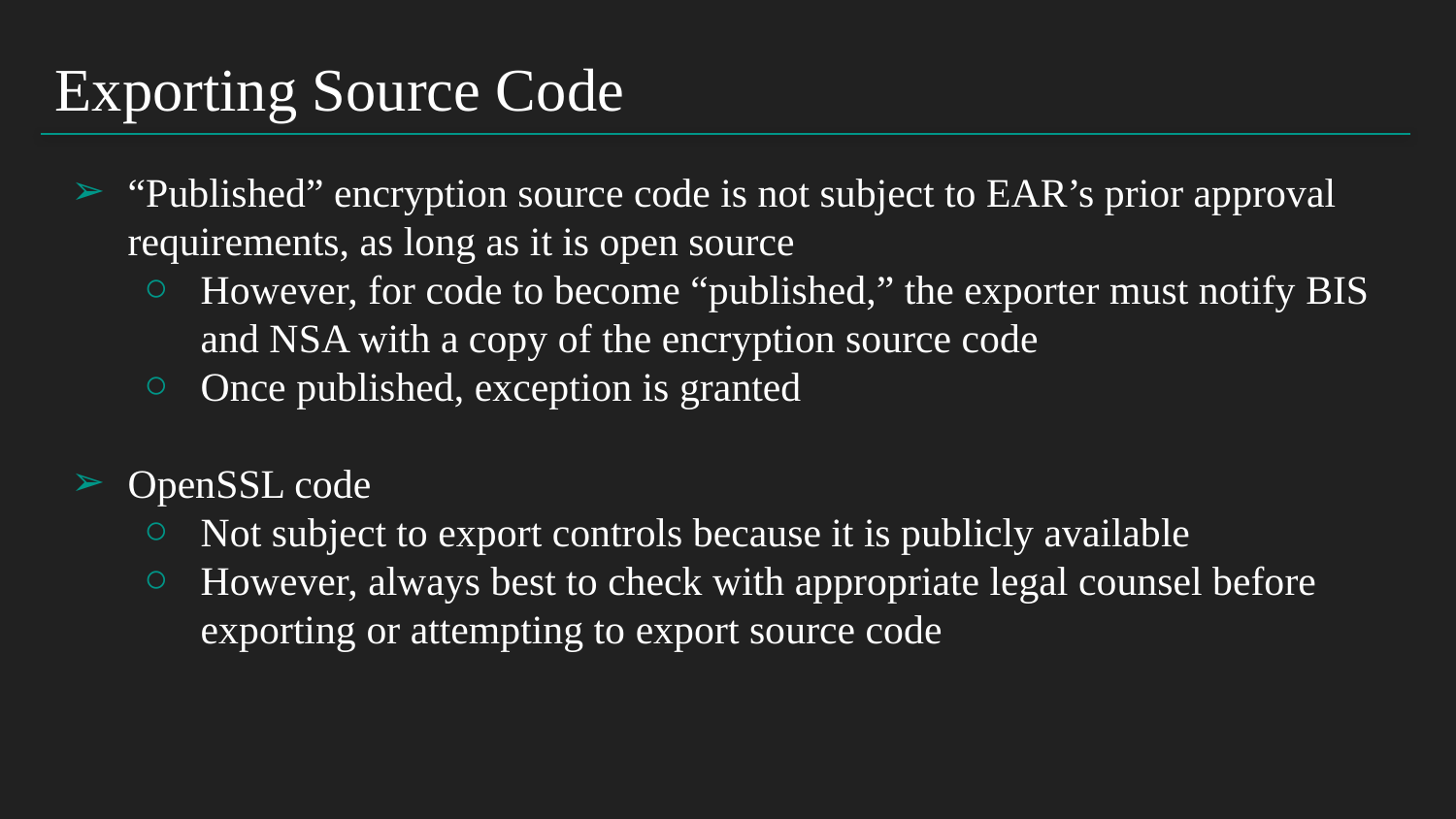

Exporting Source Code

“Published” encryption source code is not subject to EAR’s prior approval requirements, as long as it is open source
However, for code to become “published,” the exporter must notify BIS and NSA with a copy of the encryption source code
Once published, exception is granted

OpenSSL code
Not subject to export controls because it is publicly available
However, always best to check with appropriate legal counsel before exporting or attempting to export source code